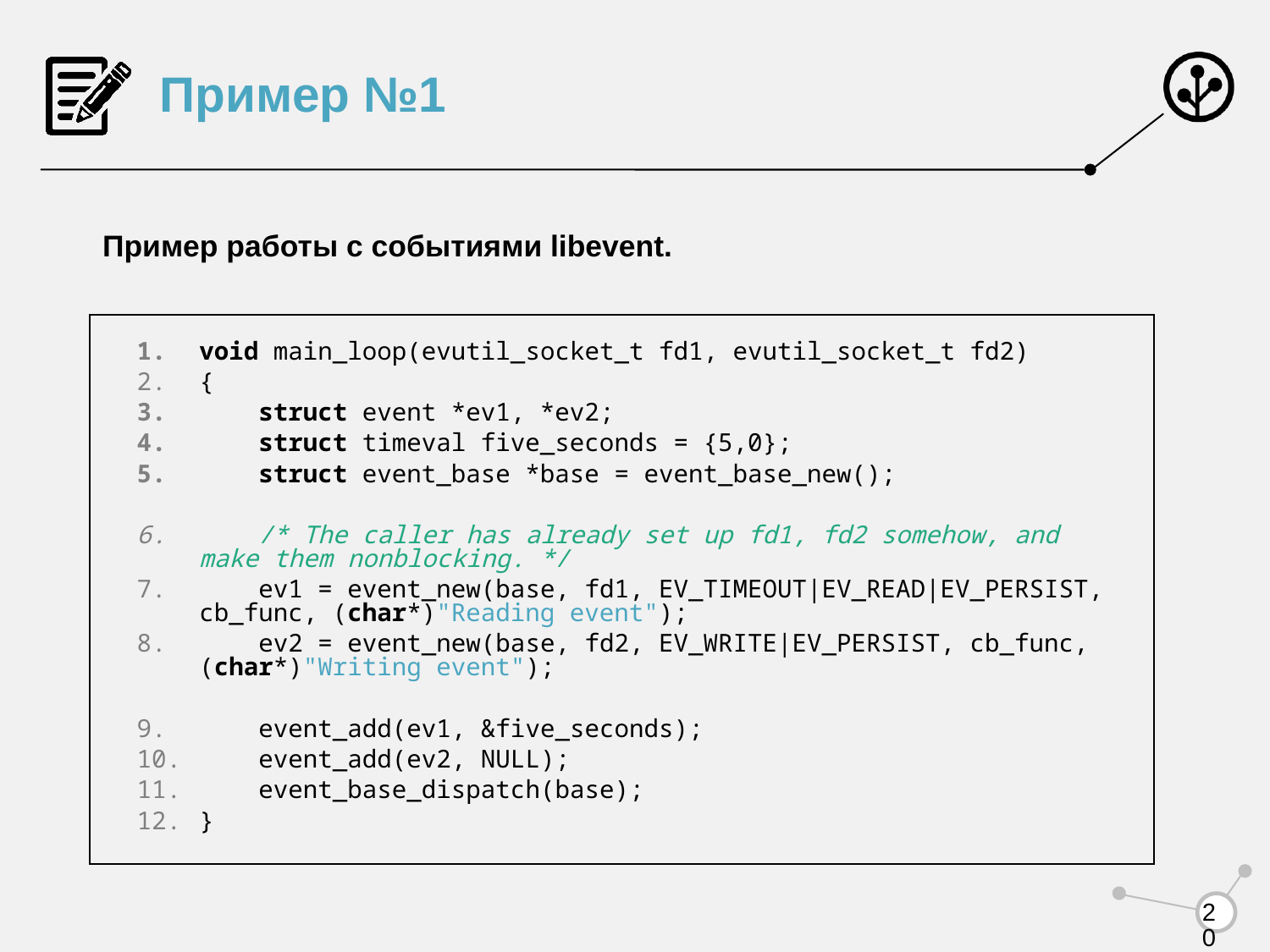

# Пример №1
Пример работы с событиями libevent.
void main_loop(evutil_socket_t fd1, evutil_socket_t fd2)
{
    struct event *ev1, *ev2;
    struct timeval five_seconds = {5,0};
    struct event_base *base = event_base_new();

    /* The caller has already set up fd1, fd2 somehow, and make them nonblocking. */
    ev1 = event_new(base, fd1, EV_TIMEOUT|EV_READ|EV_PERSIST, cb_func, (char*)"Reading event");
    ev2 = event_new(base, fd2, EV_WRITE|EV_PERSIST, cb_func, (char*)"Writing event");

    event_add(ev1, &five_seconds);
    event_add(ev2, NULL);
    event_base_dispatch(base);
}
20